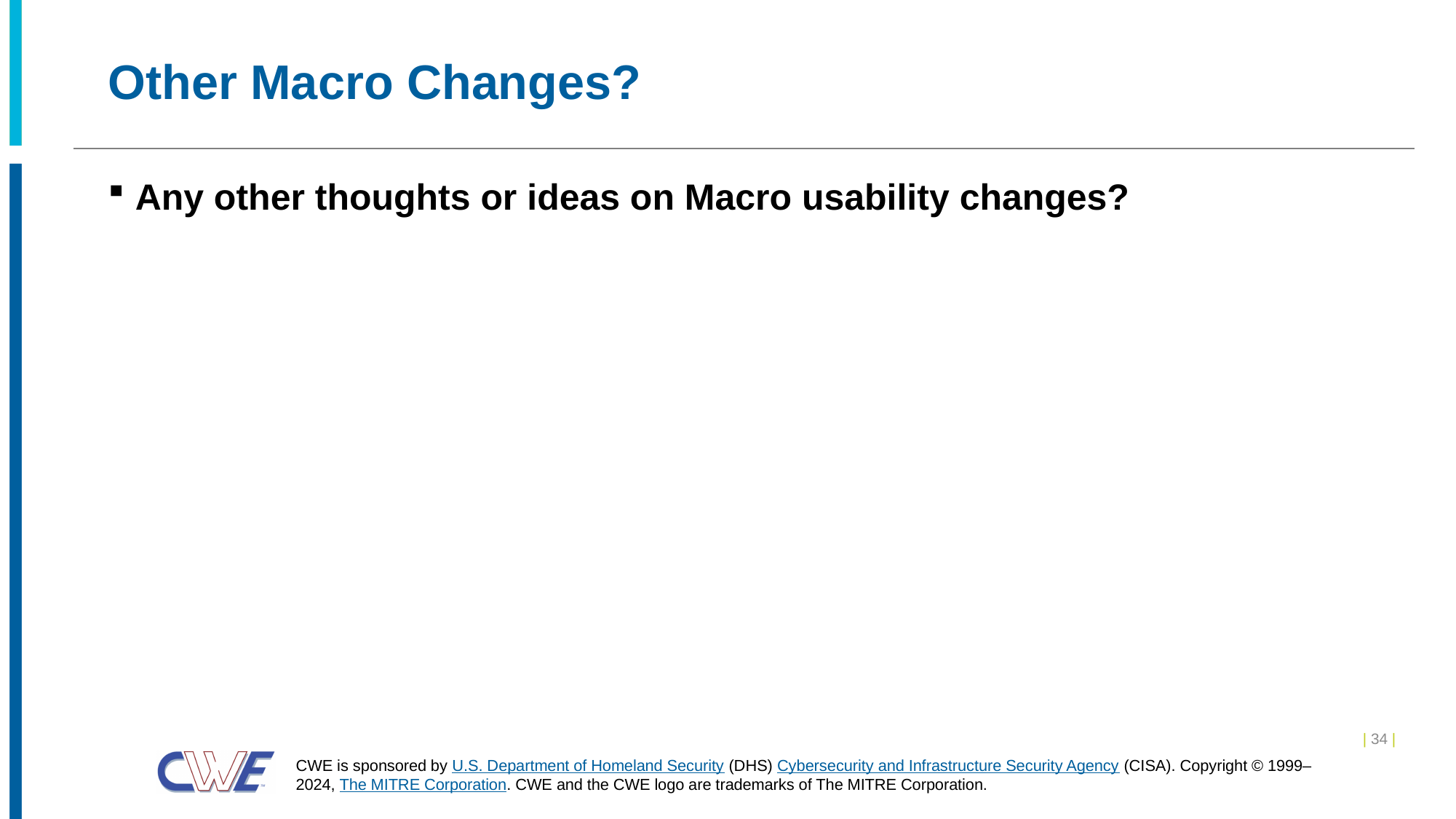

# Other Macro Changes?
Any other thoughts or ideas on Macro usability changes?
| 34 |